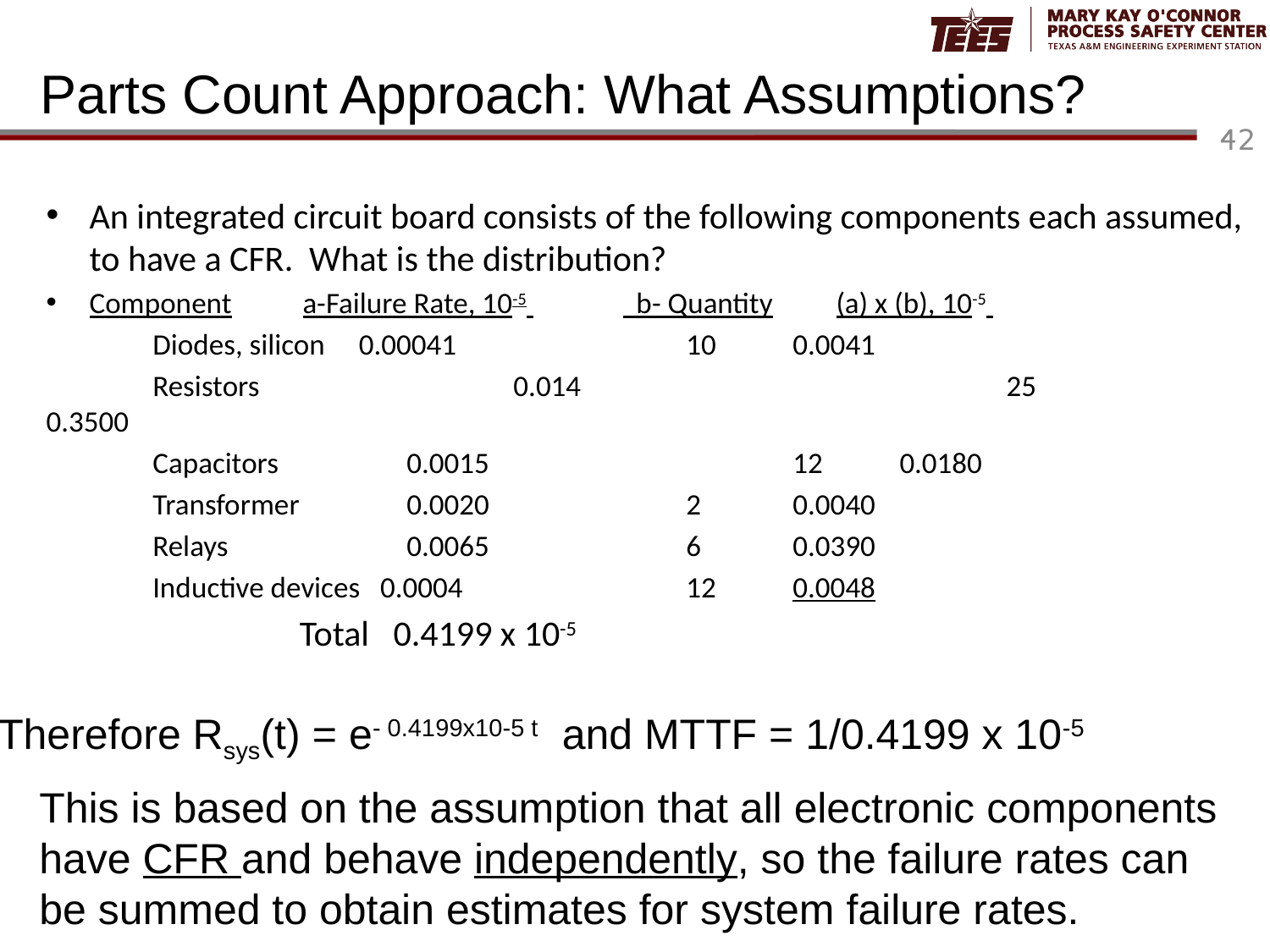

# Parts Count Approach: What Assumptions?
An integrated circuit board consists of the following components each assumed, to have a CFR.  What is the distribution?
Component	a-Failure Rate, 10-5 		  b- Quantity		(a) x (b), 10-5
	Diodes, silicon     0.00041	       	  		10				0.0041
	Resistors	      	      0.014	      	 	  		25				0.3500
	Capacitors     	      0.0015	       	  		12				0.0180
	Transformer	      0.0020	            		2				0.0040
	Relays	   	      0.0065             	   		6				0.0390
	Inductive devices   0.0004		 		12				0.0048
					  							     Total   0.4199 x 10-5
Therefore Rsys(t) = e- 0.4199x10-5 t  and MTTF = 1/0.4199 x 10-5
This is based on the assumption that all electronic components have CFR and behave independently, so the failure rates can be summed to obtain estimates for system failure rates.